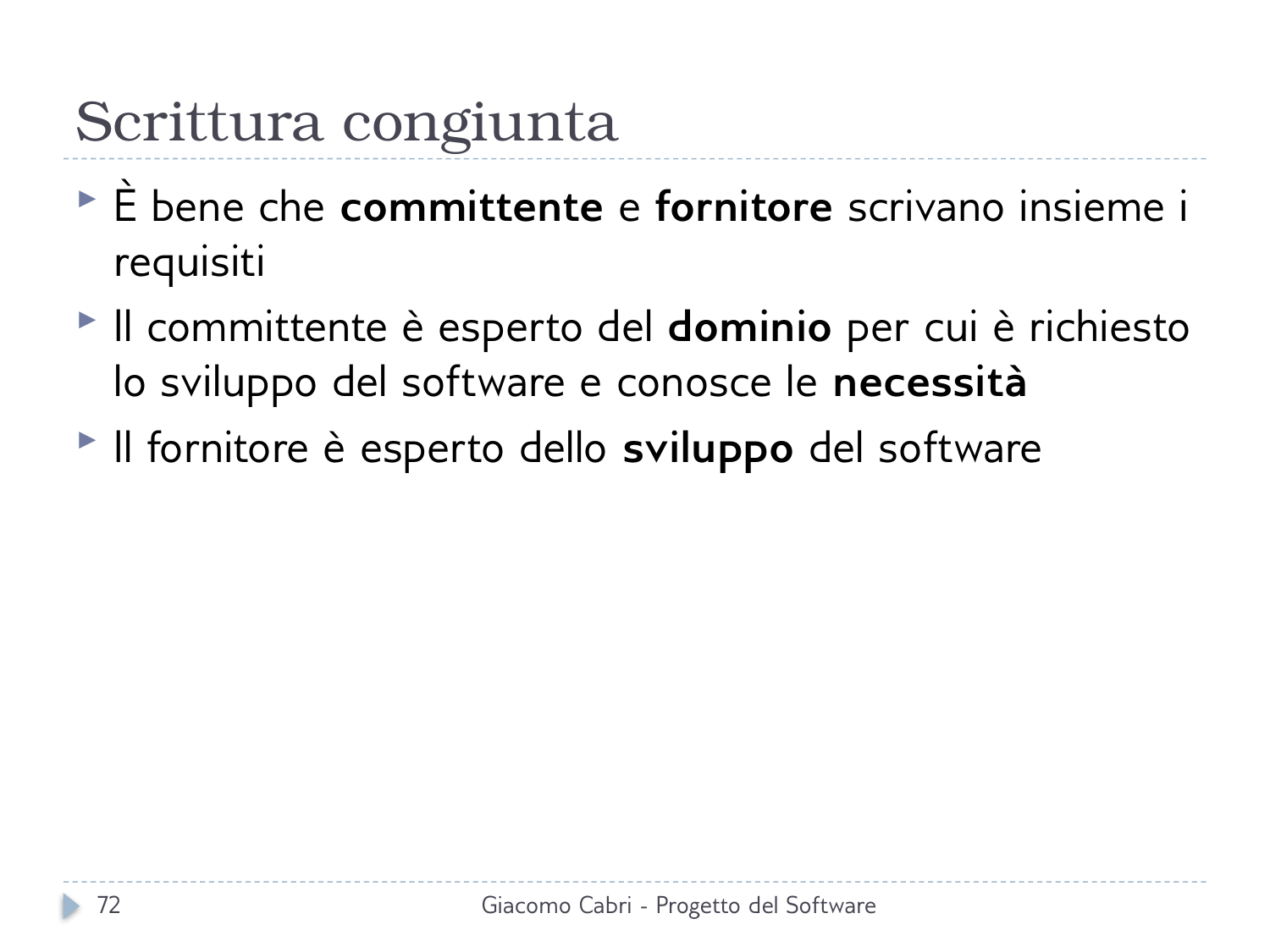

# Scrittura congiunta
È bene che committente e fornitore scrivano insieme i requisiti
Il committente è esperto del dominio per cui è richiesto lo sviluppo del software e conosce le necessità
Il fornitore è esperto dello sviluppo del software
72
Giacomo Cabri - Progetto del Software